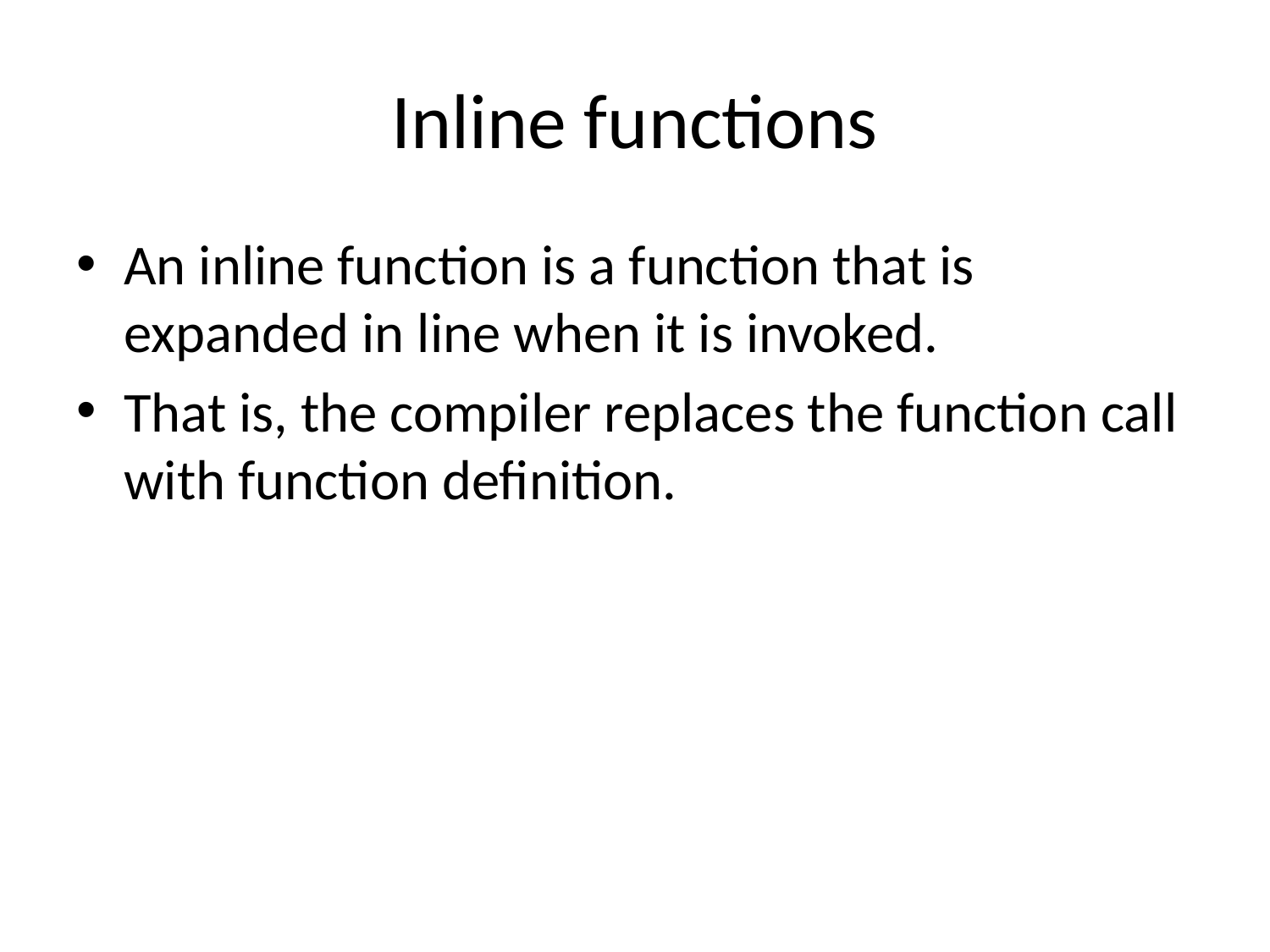

# Inline functions
An inline function is a function that is expanded in line when it is invoked.
That is, the compiler replaces the function call with function definition.